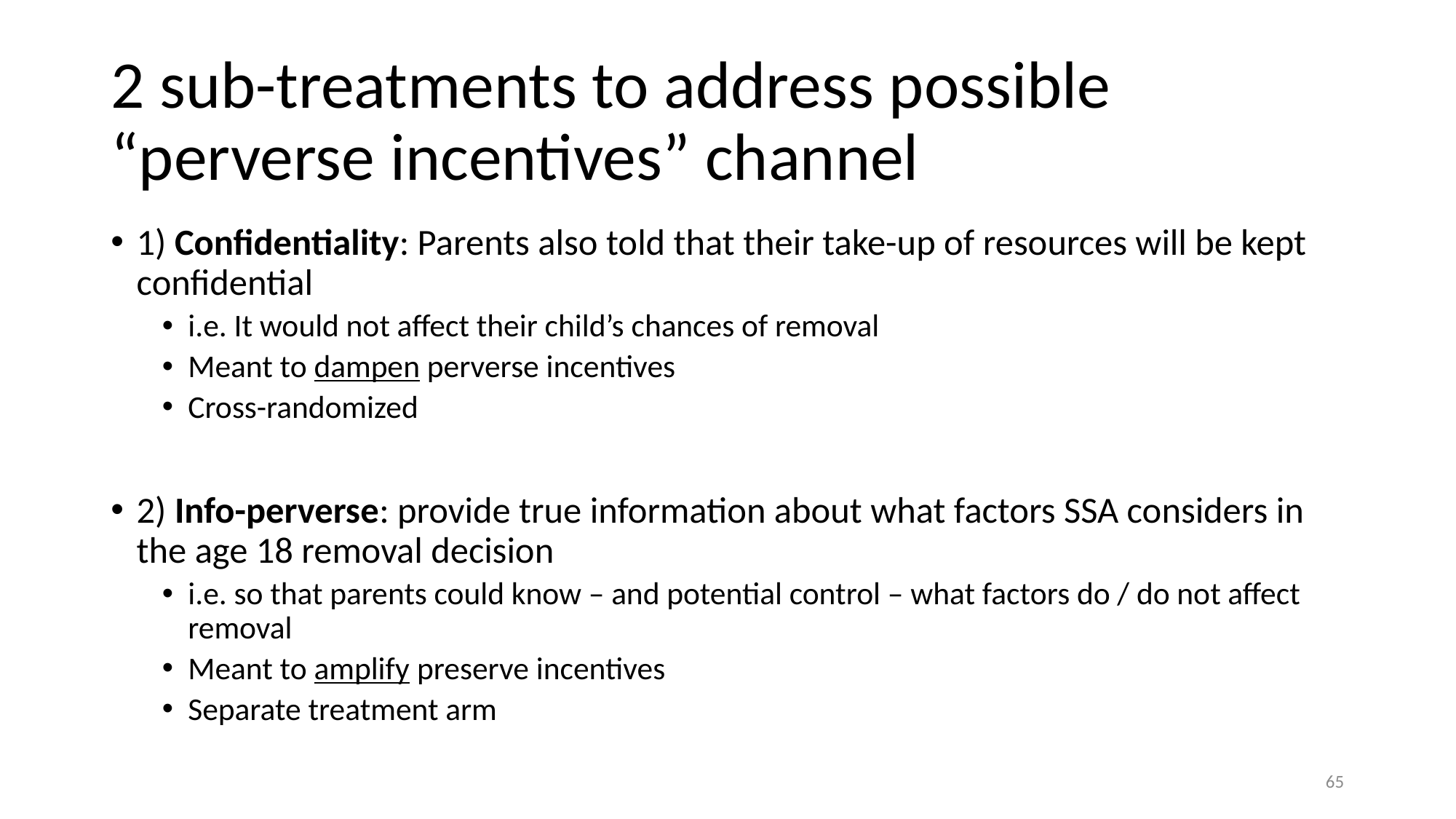

# 2 sub-treatments to address possible  “perverse incentives” channel
1) Confidentiality: Parents also told that their take-up of resources will be kept confidential
i.e. It would not affect their child’s chances of removal
Meant to dampen perverse incentives
Cross-randomized

2) Info-perverse: provide true information about what factors SSA considers in the age 18 removal decision
i.e. so that parents could know – and potential control – what factors do / do not affect removal
Meant to amplify preserve incentives
Separate treatment arm

65